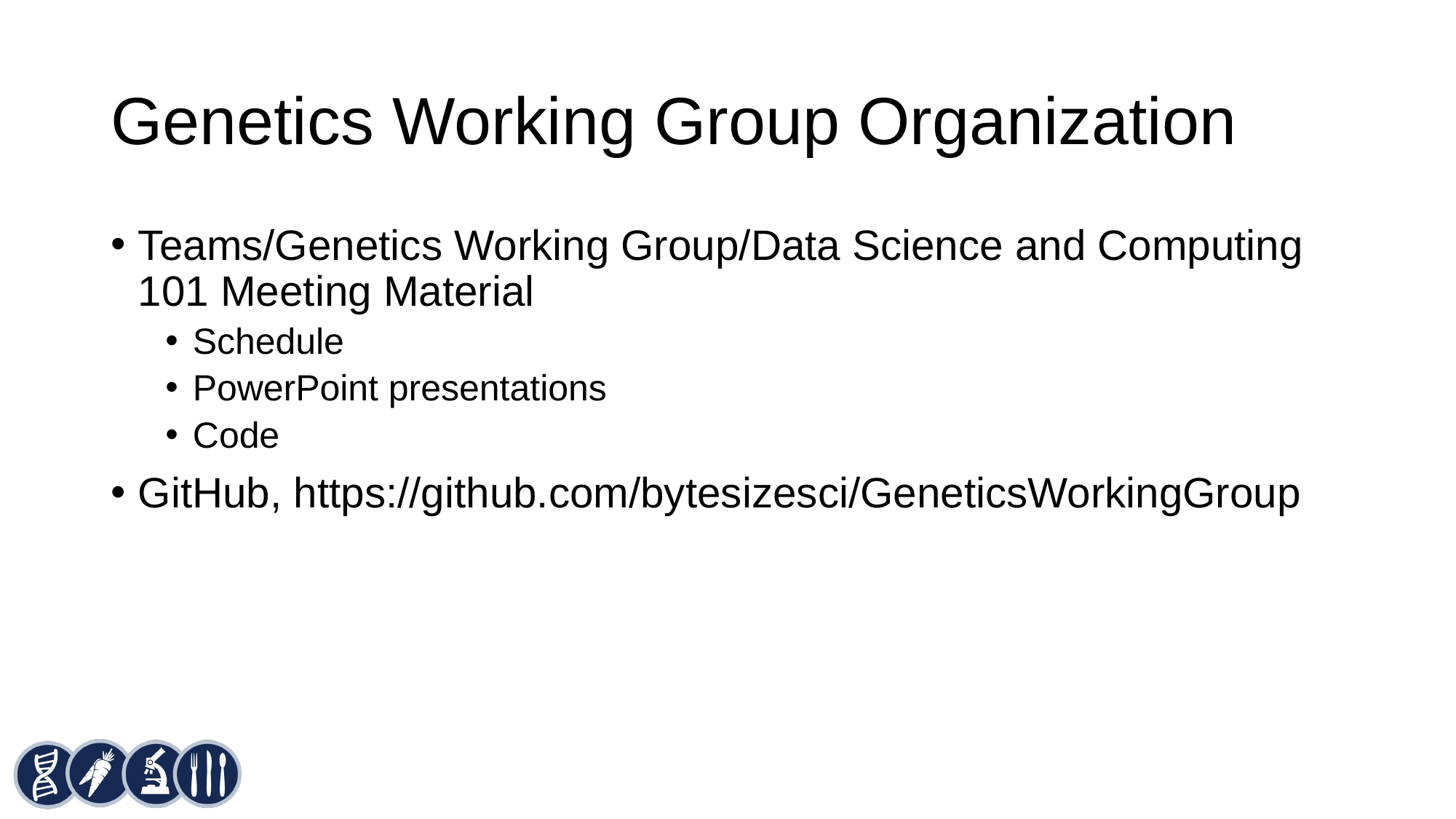

# Genetics Working Group Organization
Teams/Genetics Working Group/Data Science and Computing 101 Meeting Material
Schedule
PowerPoint presentations
Code
GitHub, https://github.com/bytesizesci/GeneticsWorkingGroup